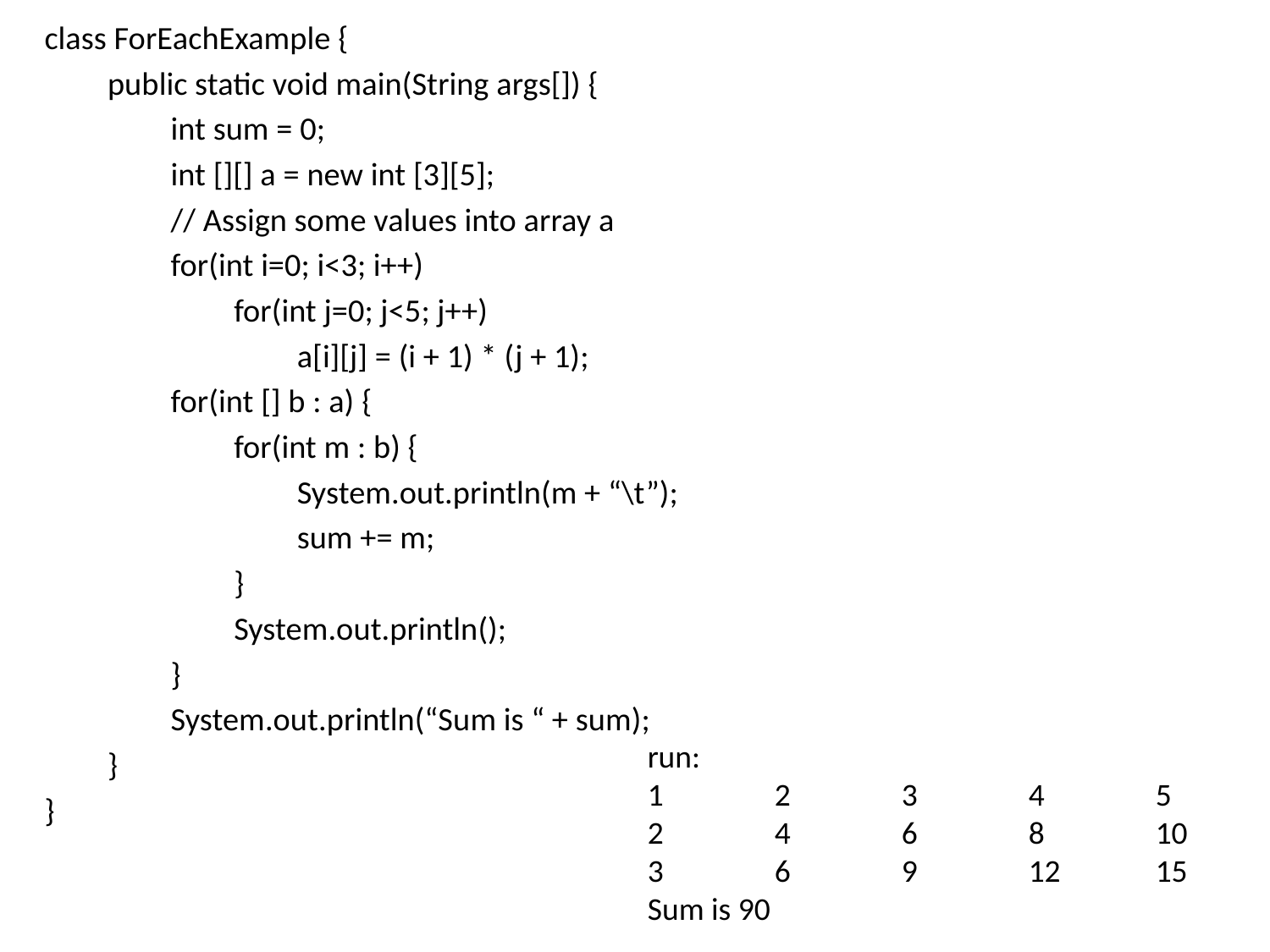

class ForEachExample {
public static void main(String args[]) {
int sum = 0;
int [][] a = new int [3][5];
// Assign some values into array a
for(int i=0; i<3; i++)
for(int j=0; j<5; j++)
a[i][j] = (i + 1) * (j + 1);
for(int [] b : a) {
for(int m : b) {
System.out.println(m + “\t”);
sum += m;
}
System.out.println();
}
System.out.println(“Sum is “ + sum);
}
}
run:
1	2	3	4	5
2	4	6	8	10
3	6	9	12	15
Sum is 90